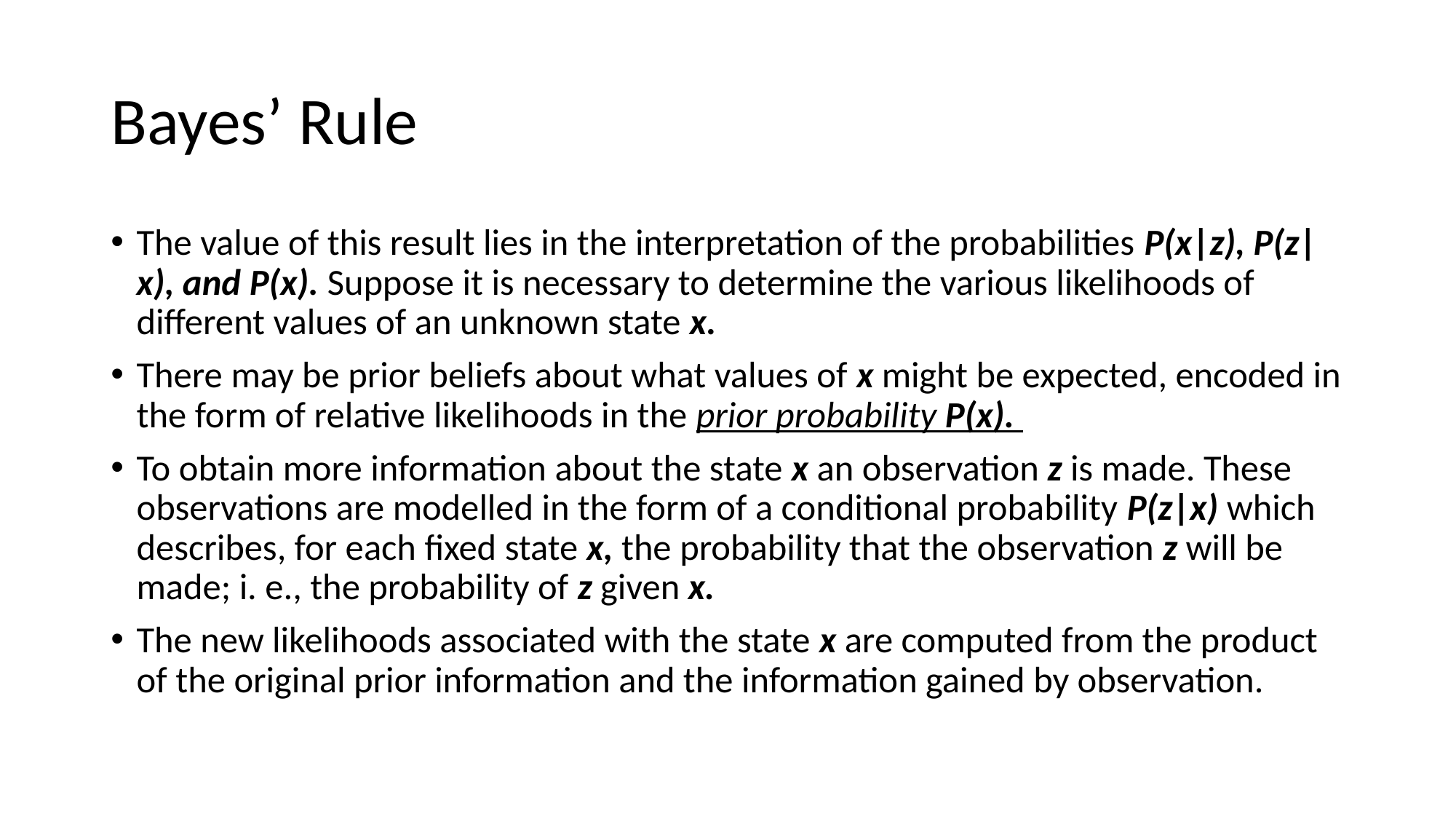

# Bayes’ Rule
The value of this result lies in the interpretation of the probabilities P(x|z), P(z|x), and P(x). Suppose it is necessary to determine the various likelihoods of different values of an unknown state x.
There may be prior beliefs about what values of x might be expected, encoded in the form of relative likelihoods in the prior probability P(x).
To obtain more information about the state x an observation z is made. These observations are modelled in the form of a conditional probability P(z|x) which describes, for each fixed state x, the probability that the observation z will be made; i. e., the probability of z given x.
The new likelihoods associated with the state x are computed from the product of the original prior information and the information gained by observation.